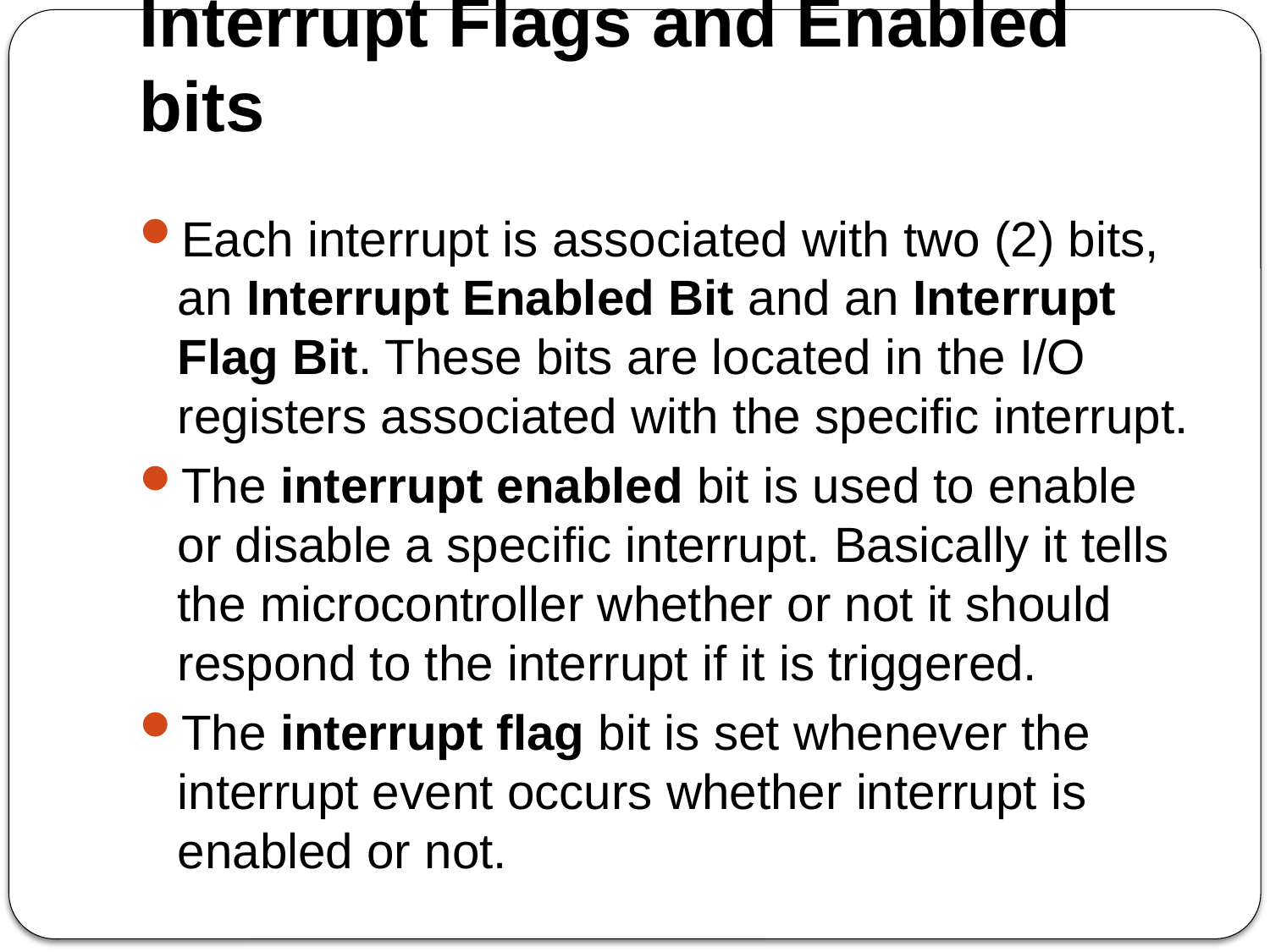

# Interrupt Flags and Enabled bits
Each interrupt is associated with two (2) bits, an Interrupt Enabled Bit and an Interrupt Flag Bit. These bits are located in the I/O registers associated with the specific interrupt.
The interrupt enabled bit is used to enable or disable a specific interrupt. Basically it tells the microcontroller whether or not it should respond to the interrupt if it is triggered.
The interrupt flag bit is set whenever the interrupt event occurs whether interrupt is enabled or not.